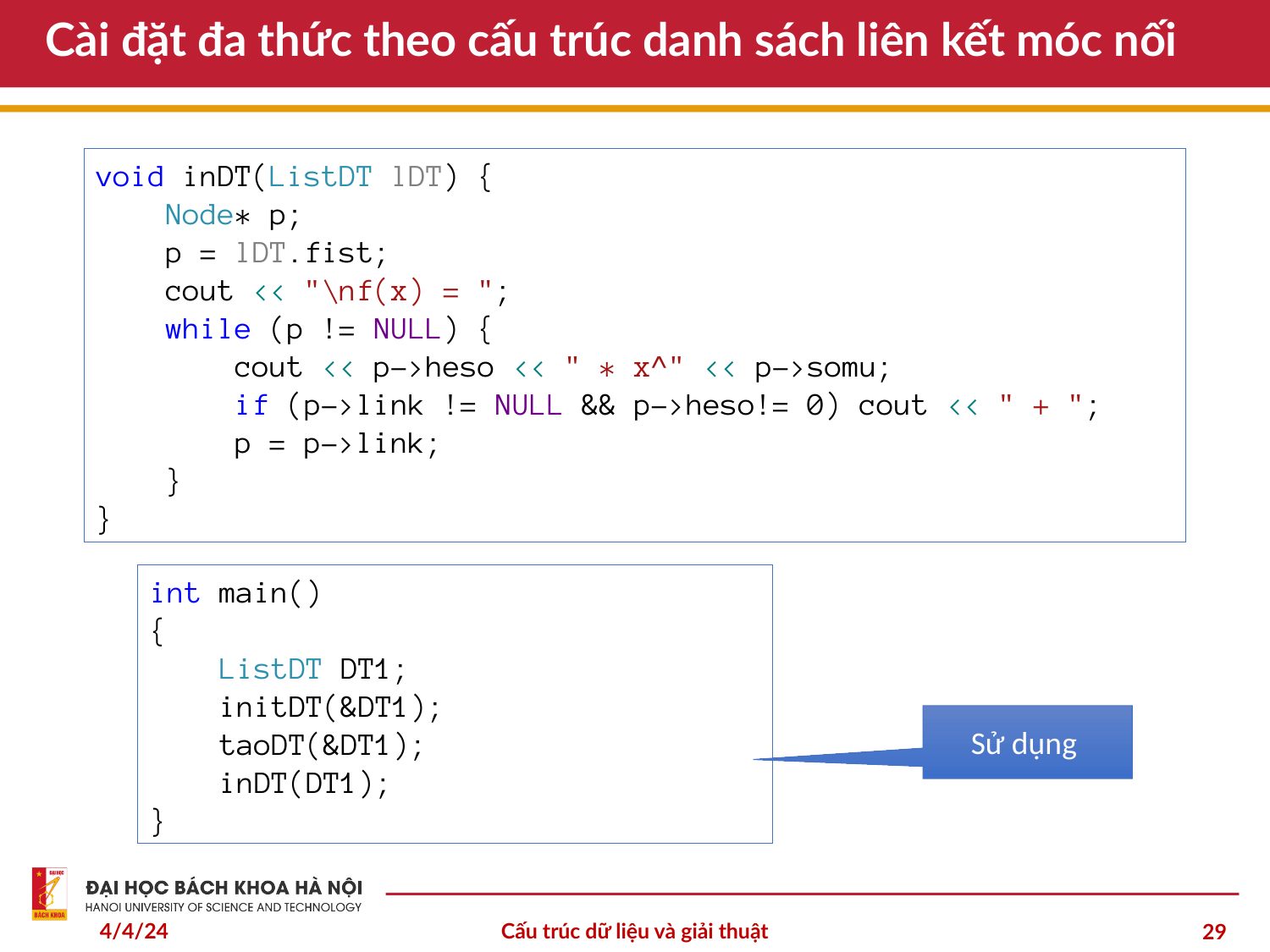

# Cài đặt đa thức theo cấu trúc danh sách liên kết móc nối

void inDT(ListDT lDT) {
    Node* p;
    p = lDT.fist;
    cout << "\nf(x) = ";
    while (p != NULL) {
        cout << p->heso << " * x^" << p->somu;
        if (p->link != NULL && p->heso!= 0) cout << " + ";
        p = p->link;
    }
}
int main()
{
    ListDT DT1;
    initDT(&DT1);
    taoDT(&DT1);
    inDT(DT1);
}
Sử dụng
4/4/24
Cấu trúc dữ liệu và giải thuật
29